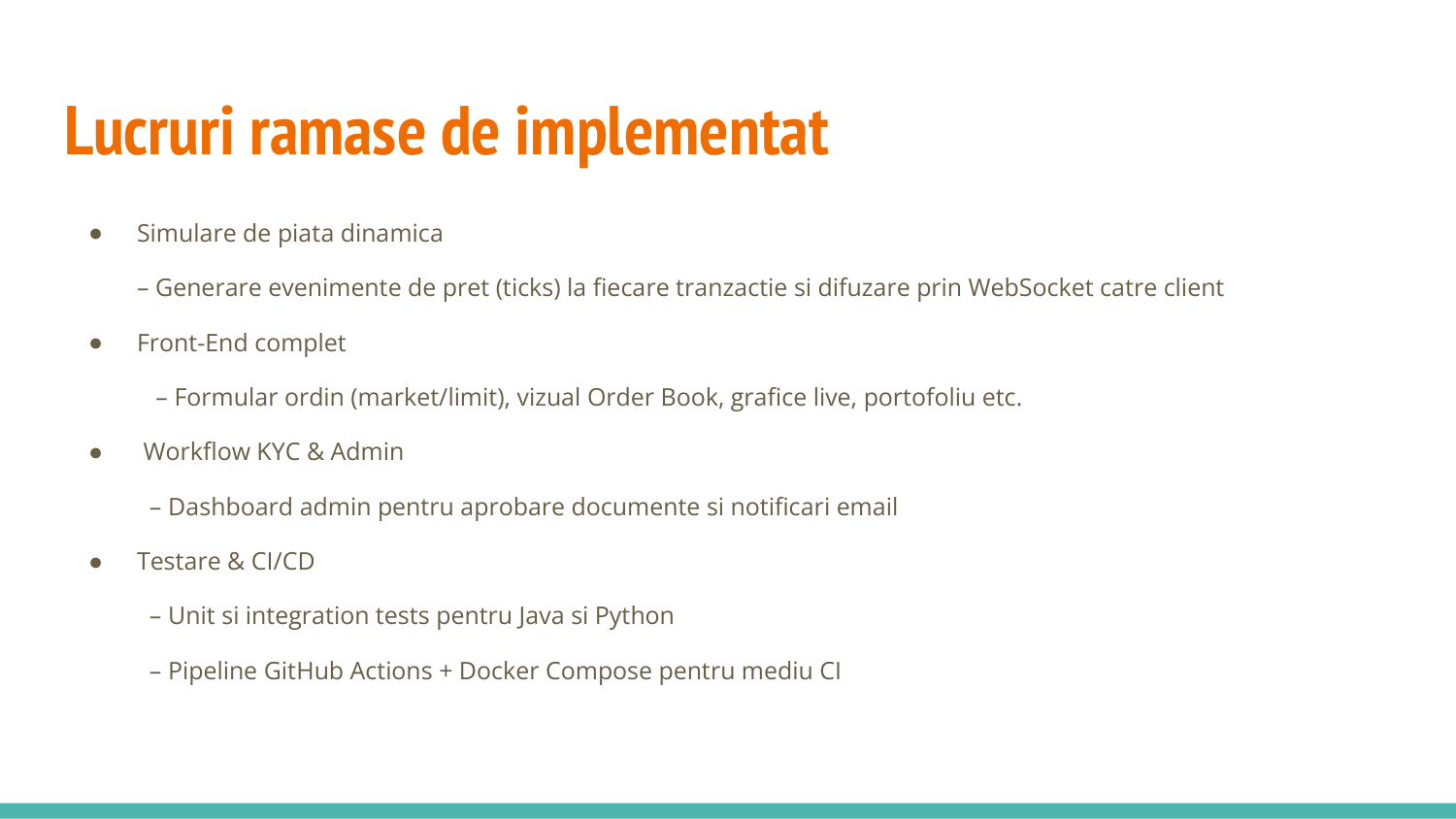

# Lucruri ramase de implementat
Simulare de piata dinamica
– Generare evenimente de pret (ticks) la fiecare tranzactie si difuzare prin WebSocket catre client
Front-End complet
   – Formular ordin (market/limit), vizual Order Book, grafice live, portofoliu etc.
 Workflow KYC & Admin
  – Dashboard admin pentru aprobare documente si notificari email
Testare & CI/CD
  – Unit si integration tests pentru Java si Python
  – Pipeline GitHub Actions + Docker Compose pentru mediu CI